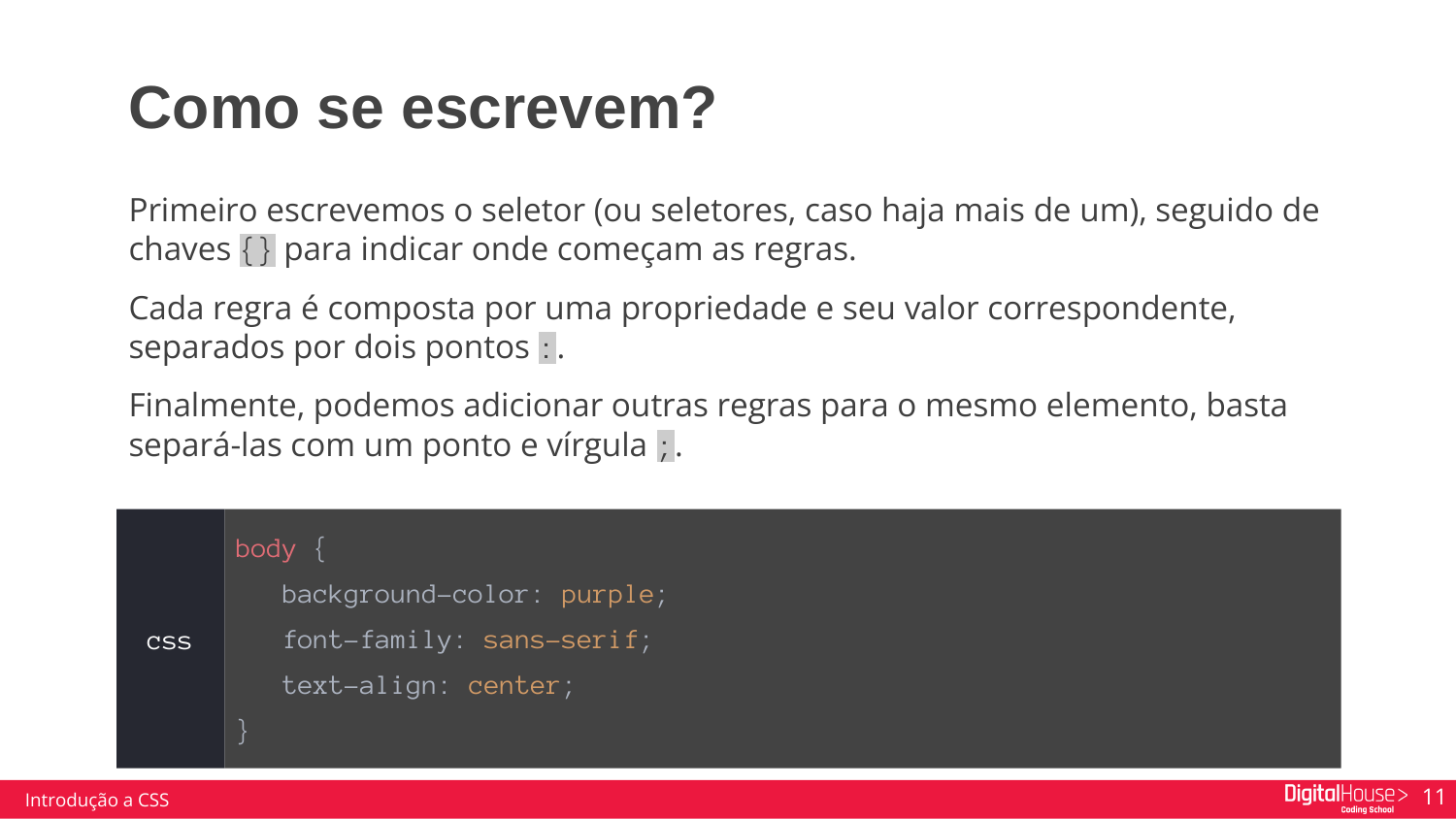

Como se escrevem?
Primeiro escrevemos o seletor (ou seletores, caso haja mais de um), seguido de chaves {} para indicar onde começam as regras.
Cada regra é composta por uma propriedade e seu valor correspondente, separados por dois pontos :.
Finalmente, podemos adicionar outras regras para o mesmo elemento, basta separá-las com um ponto e vírgula ;.
body {
   background-color: purple;
   font-family: sans-serif;
   text-align: center;
}
css
Introdução a CSS